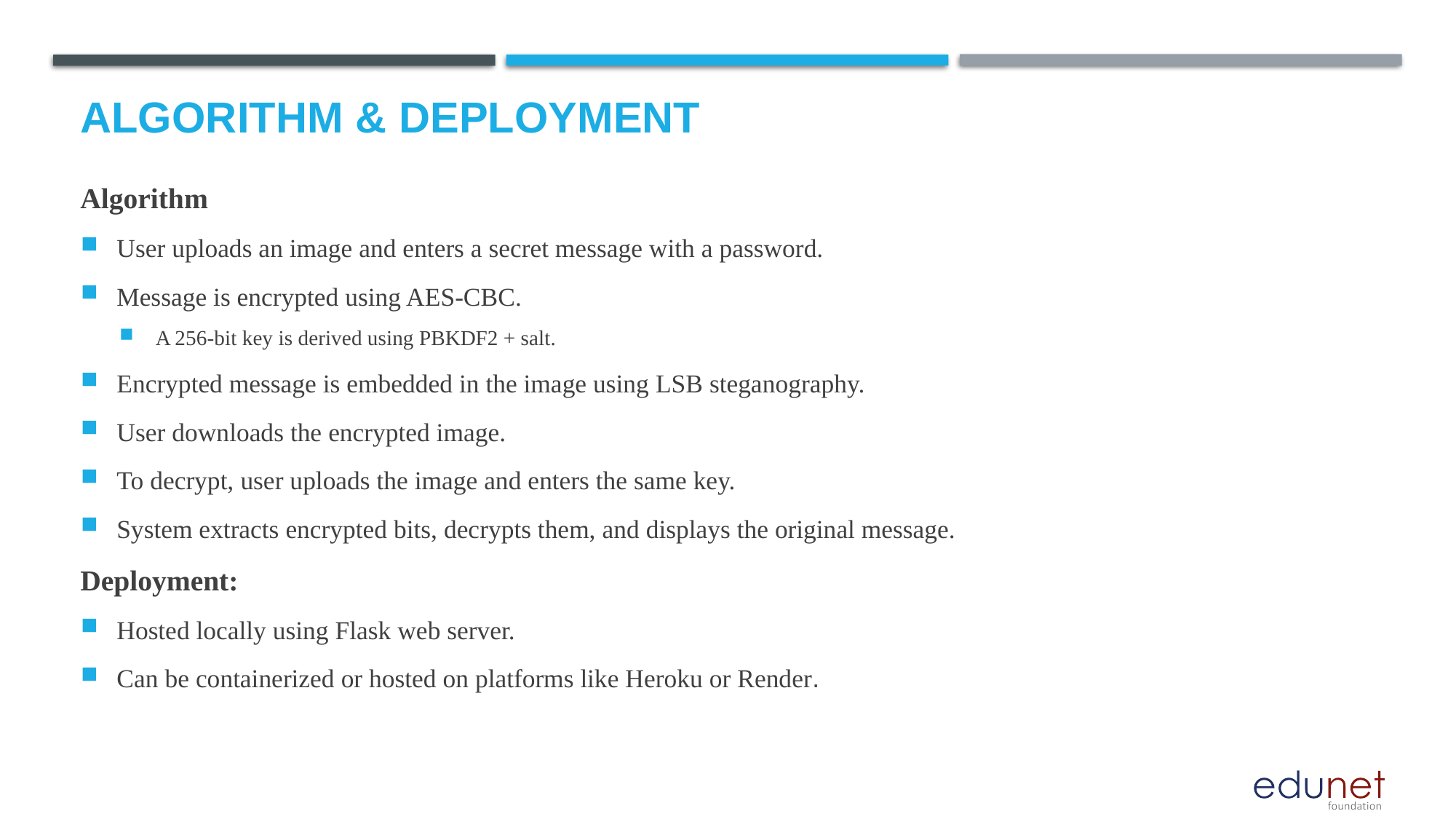

# Algorithm & Deployment
Algorithm
User uploads an image and enters a secret message with a password.
Message is encrypted using AES-CBC.
A 256-bit key is derived using PBKDF2 + salt.
Encrypted message is embedded in the image using LSB steganography.
User downloads the encrypted image.
To decrypt, user uploads the image and enters the same key.
System extracts encrypted bits, decrypts them, and displays the original message.
Deployment:
Hosted locally using Flask web server.
Can be containerized or hosted on platforms like Heroku or Render.